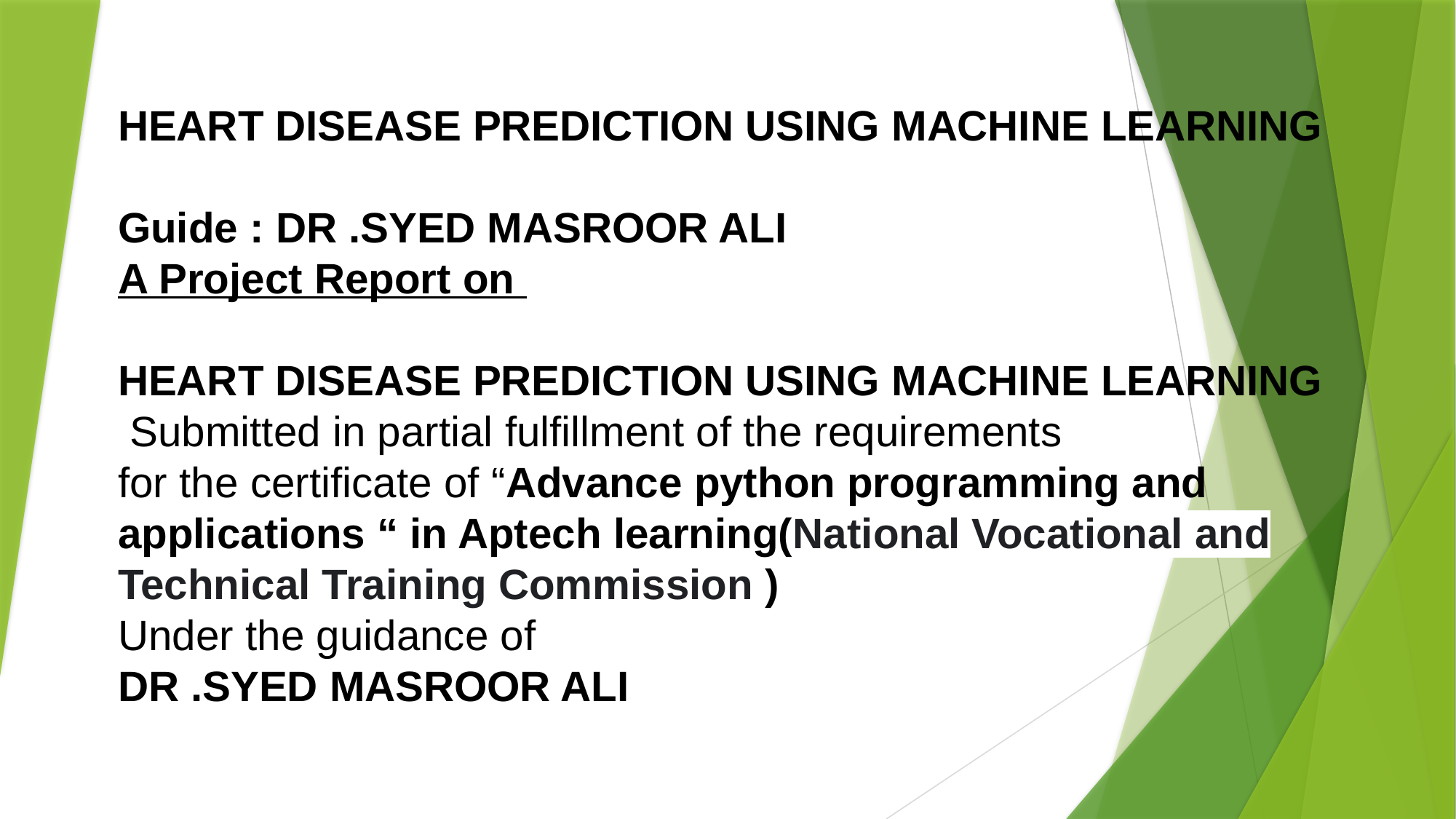

HEART DISEASE PREDICTION USING MACHINE LEARNING
Guide : DR .SYED MASROOR ALI
A Project Report on

HEART DISEASE PREDICTION USING MACHINE LEARNING
 Submitted in partial fulfillment of the requirements
for the certificate of “Advance python programming and applications “ in Aptech learning(National Vocational and Technical Training Commission )
Under the guidance of
DR .SYED MASROOR ALI